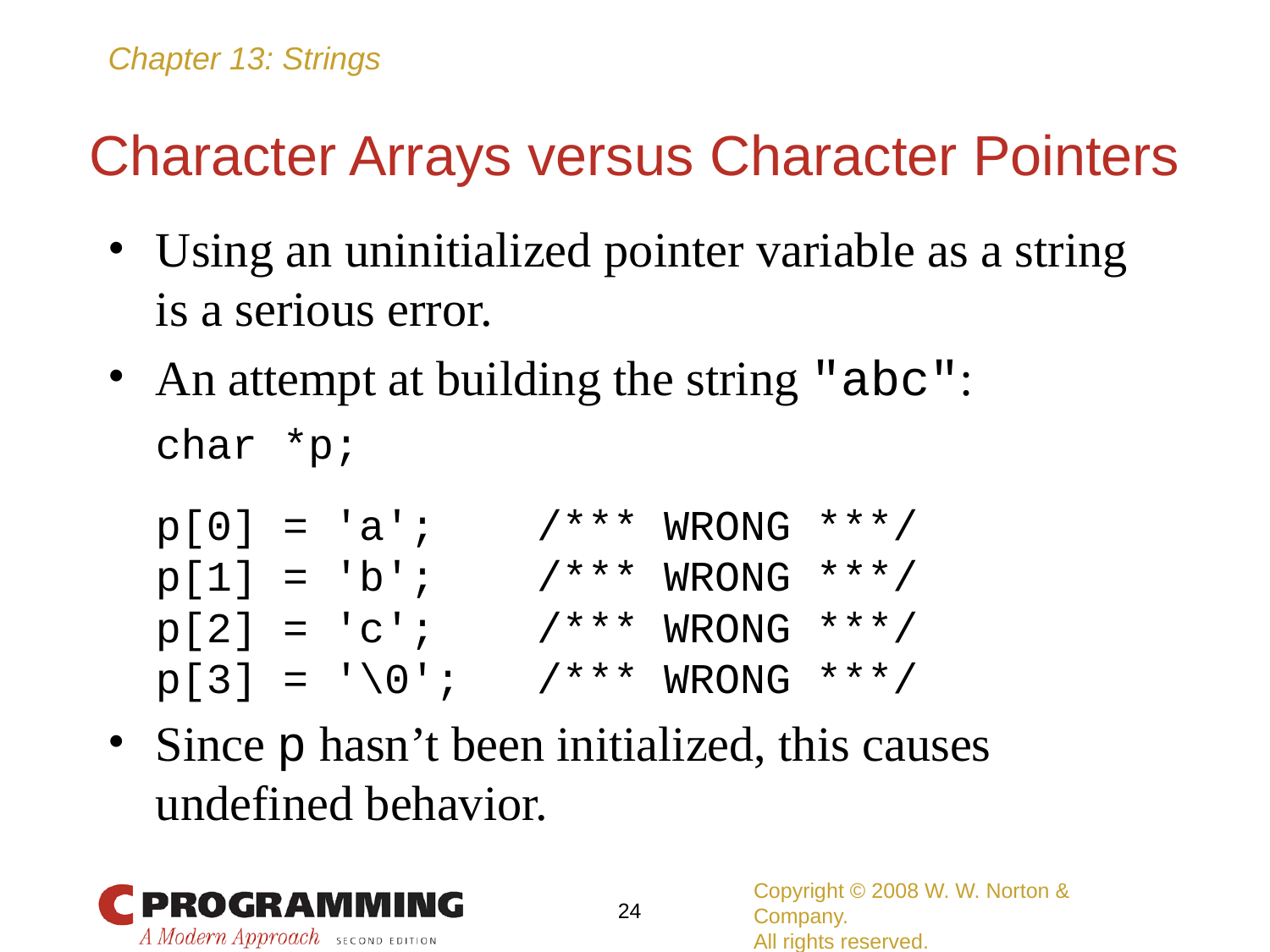

# Character Arrays versus Character Pointers
Using an uninitialized pointer variable as a string is a serious error.
An attempt at building the string "abc":
	char *p;

	p[0] = 'a';    /*** WRONG ***/
	p[1] = 'b';    /*** WRONG ***/
	p[2] = 'c';    /*** WRONG ***/
	p[3] = '\0';   /*** WRONG ***/
Since p hasn’t been initialized, this causes undefined behavior.
Copyright © 2008 W. W. Norton & Company.
All rights reserved.
24